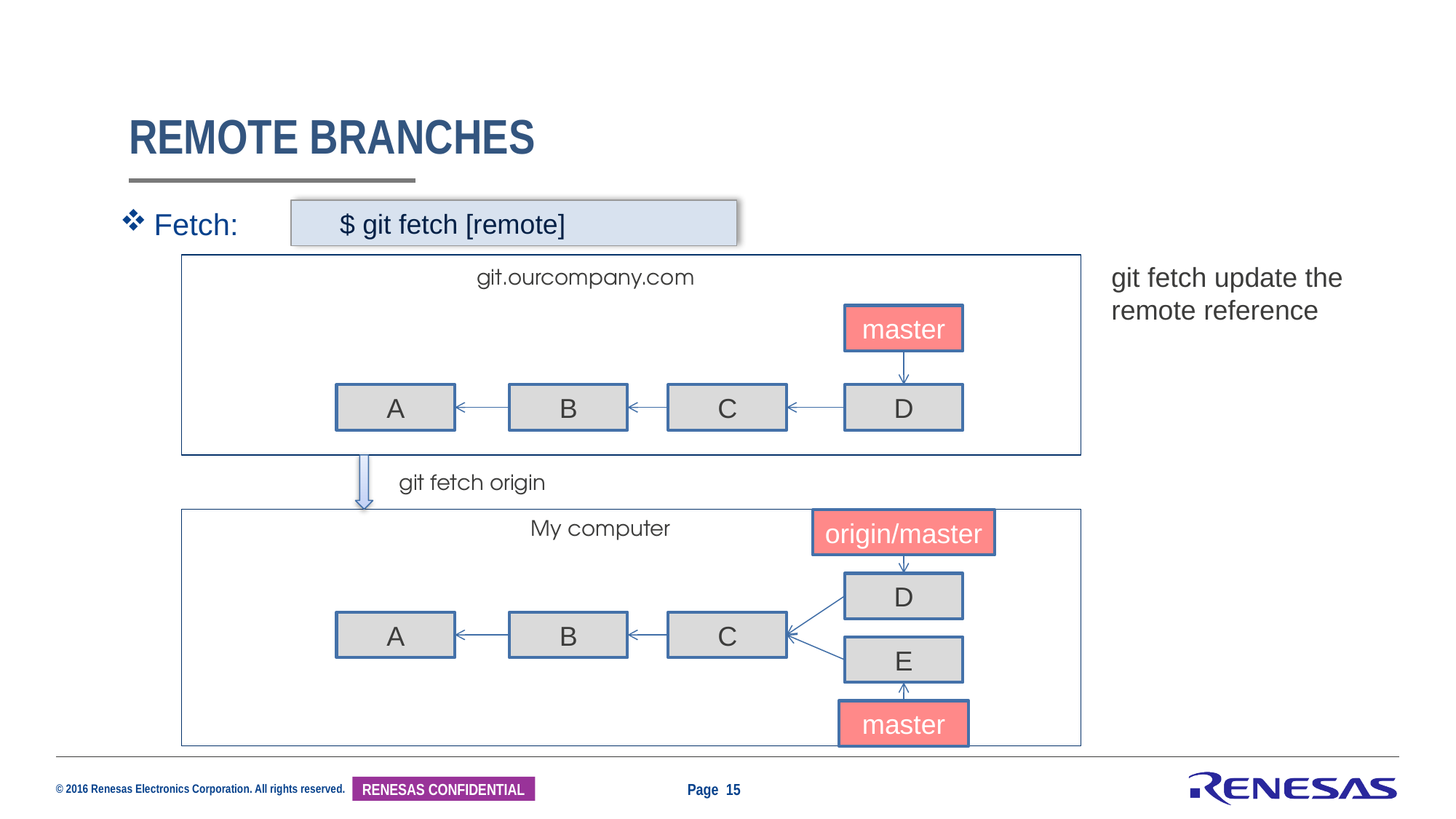

# Remote Branches
Fetch:

     $ git fetch [remote]

git fetch update the remote reference
git.ourcompany.com
master
A
B
C
D

git fetch origin

My computer
origin/master
D
A
B
C
E
master
Page  15